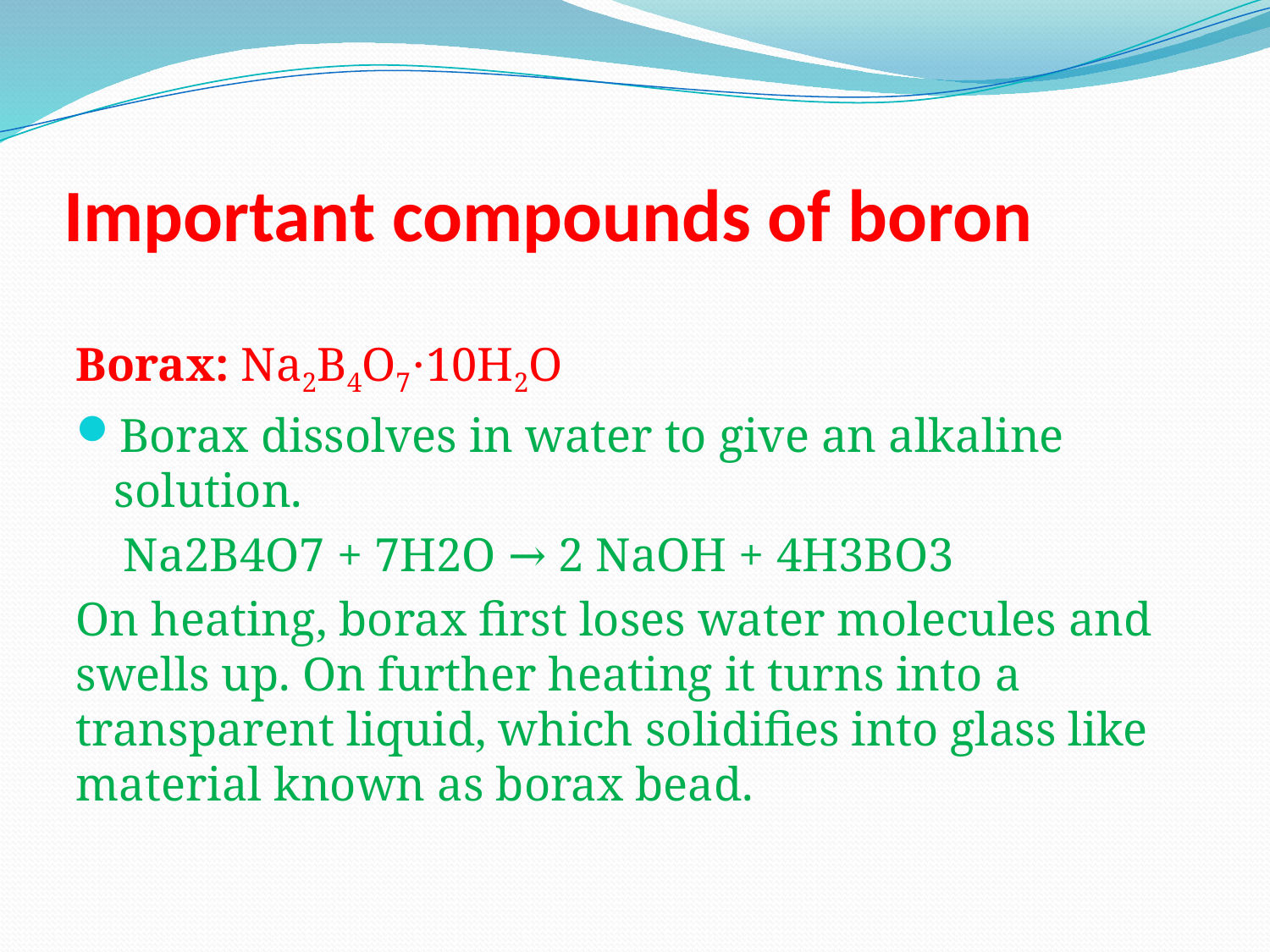

# Important compounds of boron

Borax: Na2B4O7⋅10H2O
Borax dissolves in water to give an alkaline solution.
    Na2B4O7 + 7H2O → 2 NaOH + 4H3BO3
On heating, borax first loses water molecules and swells up. On further heating it turns into a transparent liquid, which solidifies into glass like material known as borax bead.